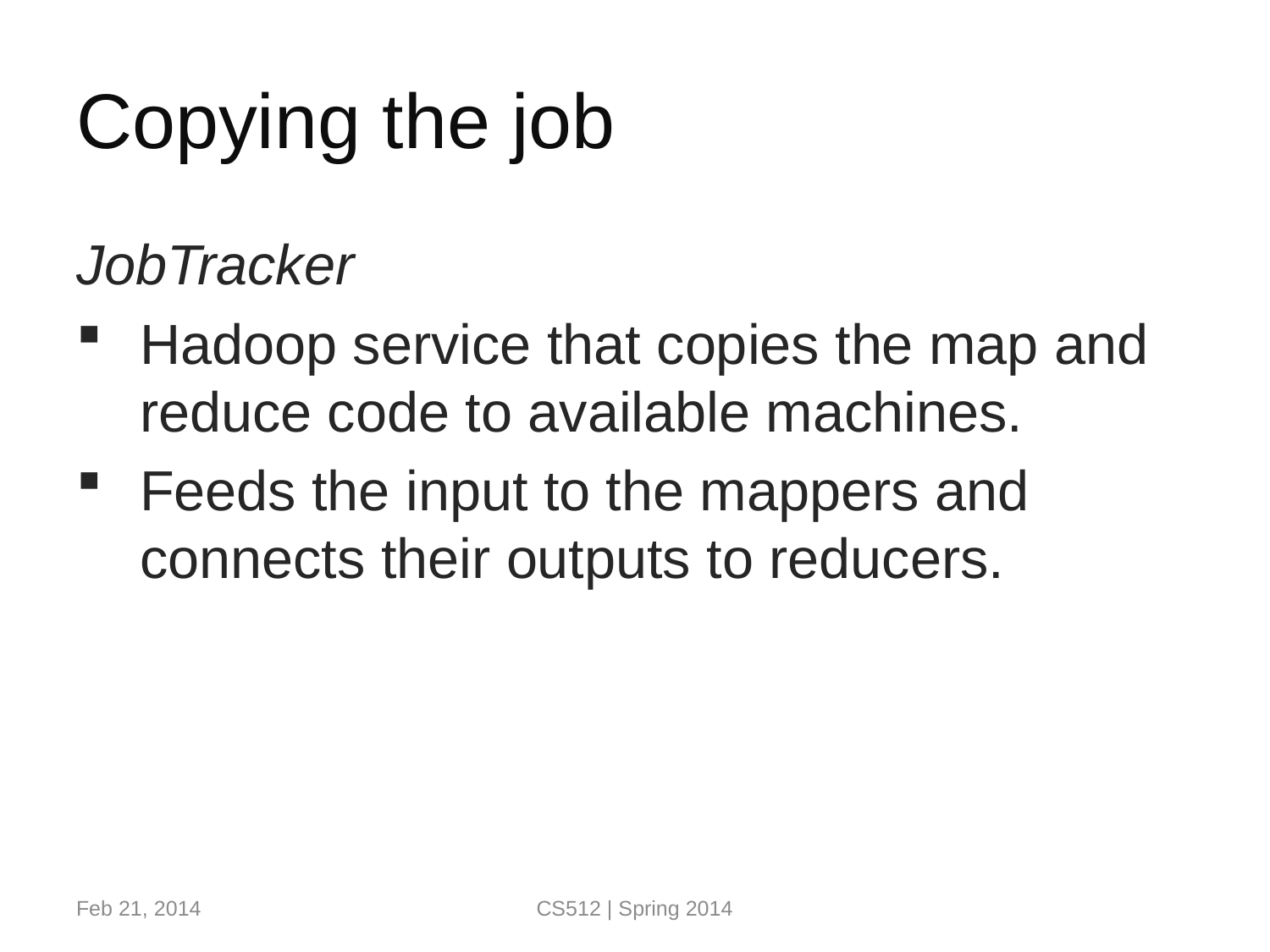

# Copying the job
JobTracker
Hadoop service that copies the map and reduce code to available machines.
Feeds the input to the mappers and connects their outputs to reducers.

Feb 21, 2014
CS512 | Spring 2014